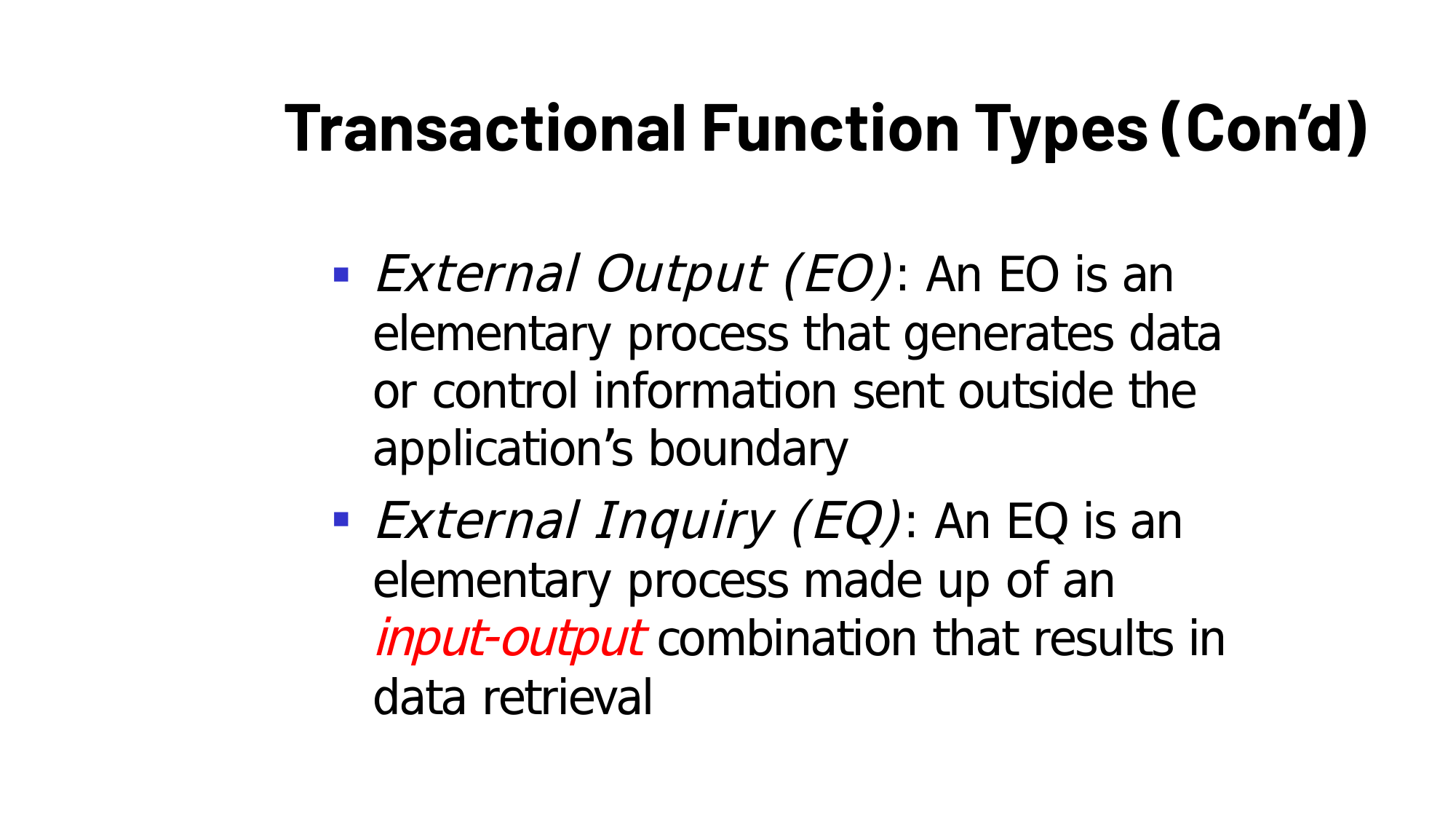

# Transactional Function Types (Con’d)
External Output (EO): An EO is an elementary process that generates data or control information sent outside the application’s boundary
External Inquiry (EQ): An EQ is an elementary process made up of an input-output combination that results in data retrieval